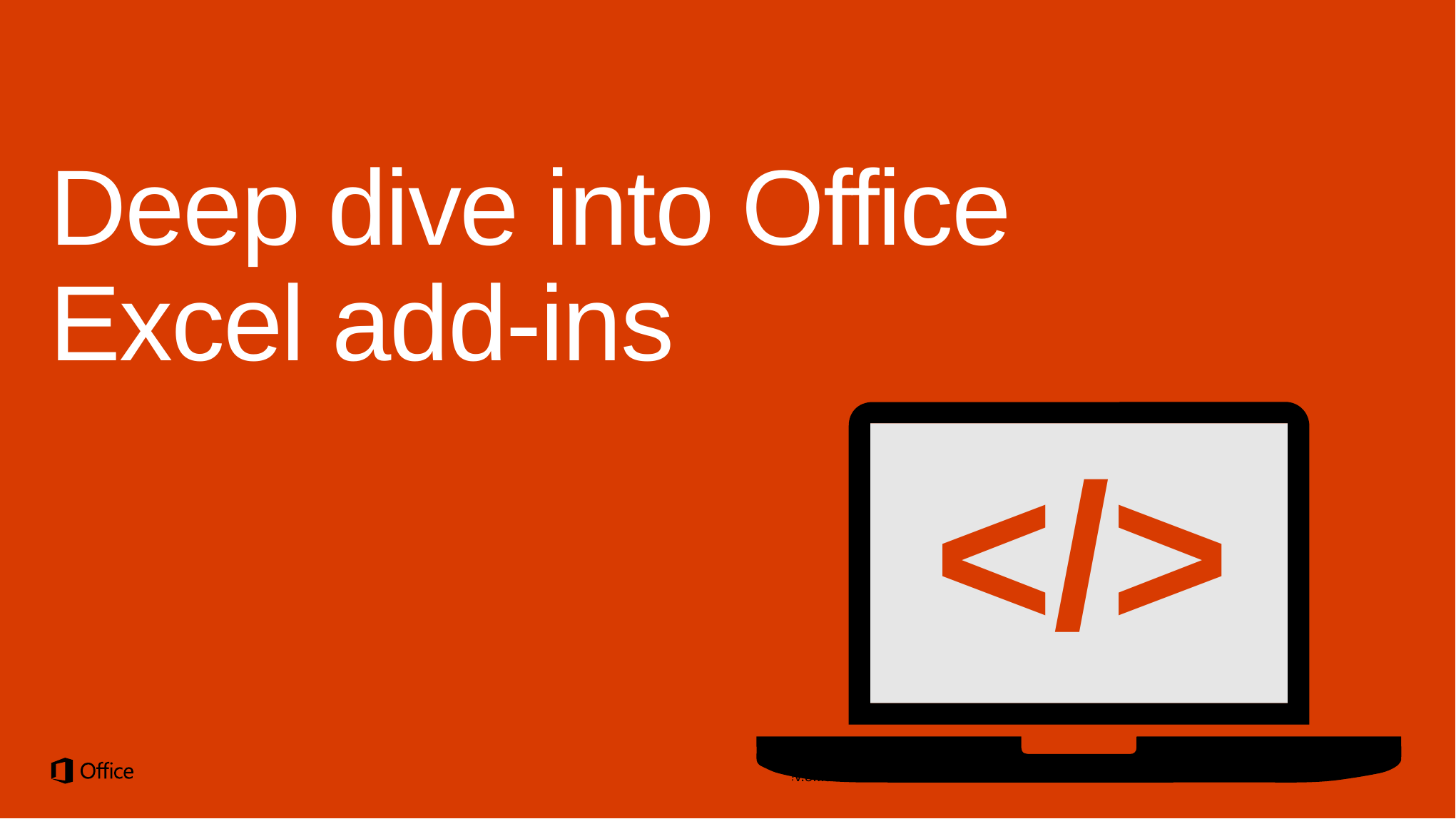

# Deep dive into Office Excel add-ins

</>